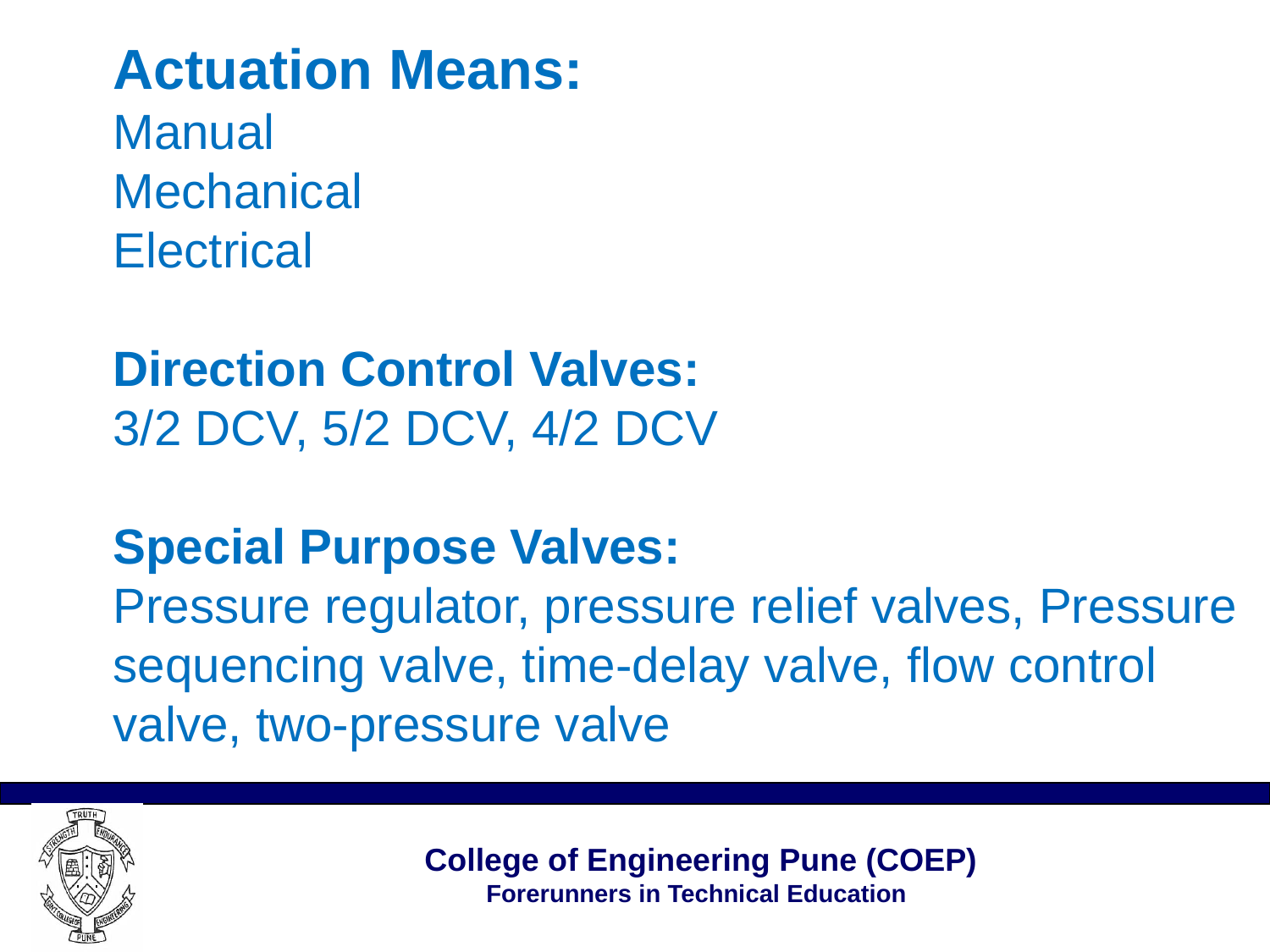

# Actuation Means: Manual Mechanical Electrical Direction Control Valves: 3/2 DCV, 5/2 DCV, 4/2 DCV Special Purpose Valves: Pressure regulator, pressure relief valves, Pressure sequencing valve, time-delay valve, flow control valve, two-pressure valve